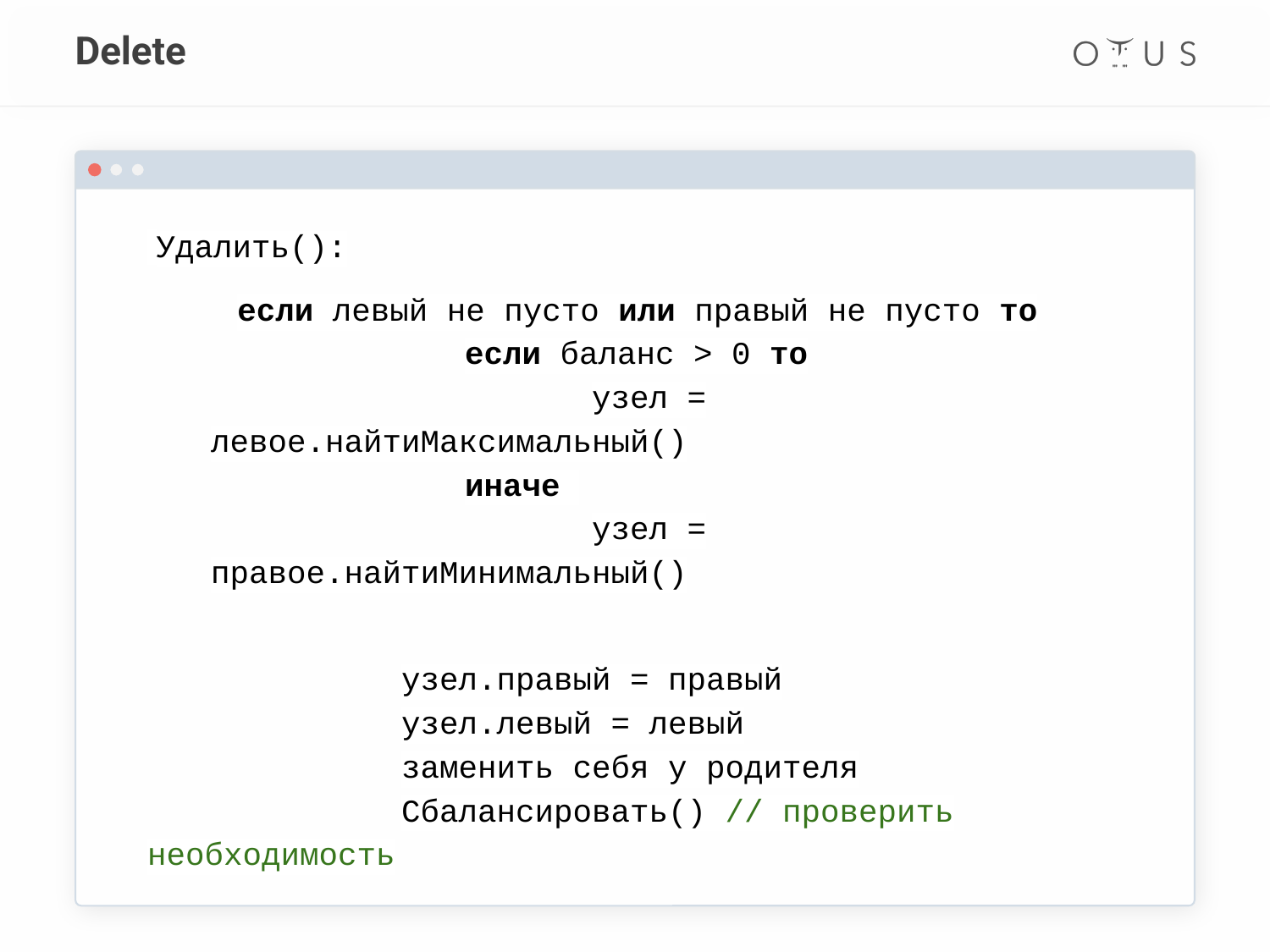

# Delete
 Удалить():
если левый не пусто или правый не пусто то
		если баланс > 0 то
			узел = левое.найтиМаксимальный()
		иначе
			узел = правое.найтиМинимальный()
		узел.правый = правый
		узел.левый = левый
		заменить себя у родителя
		Сбалансировать() // проверить необходимость